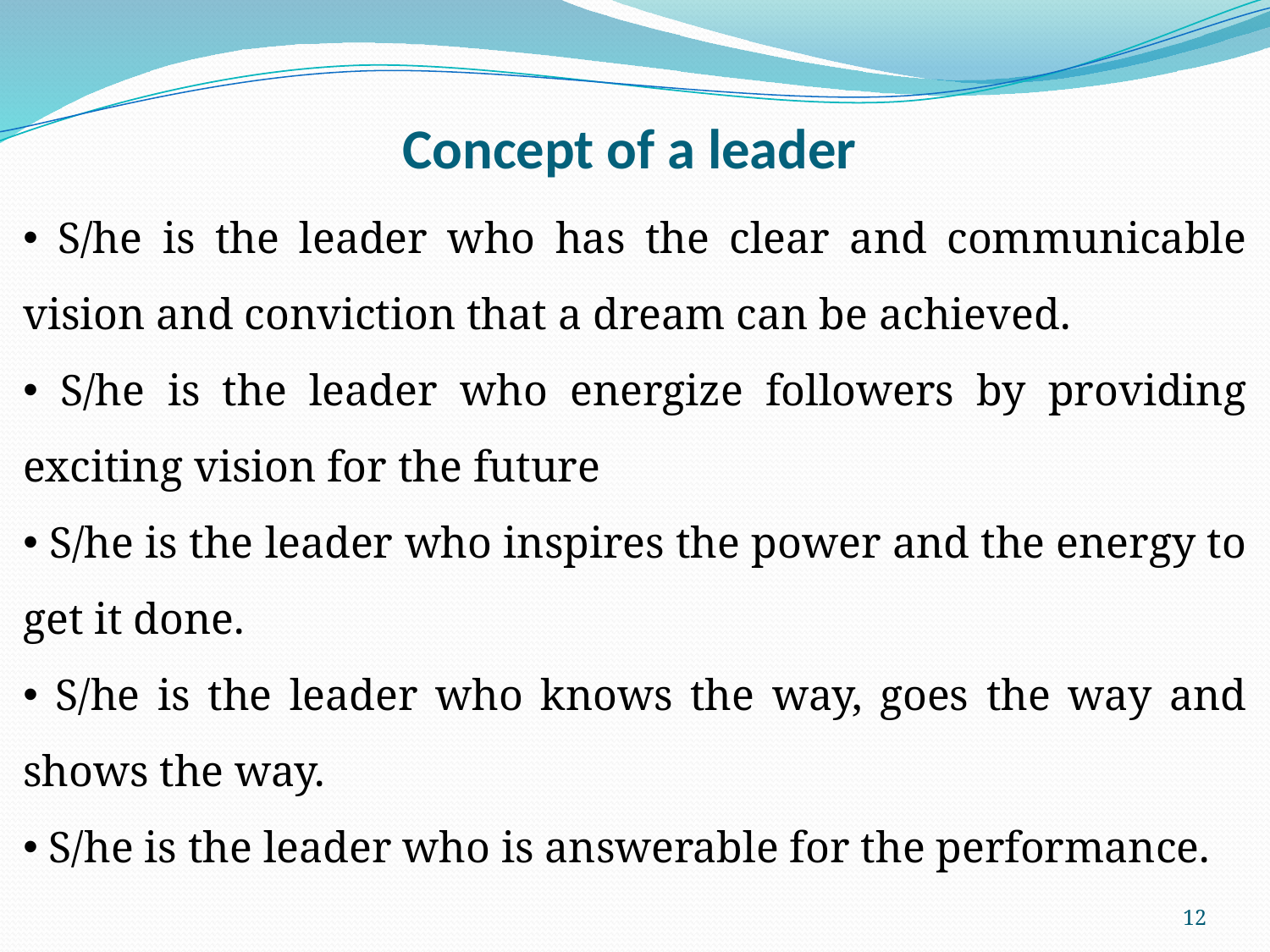

# Concept of a leader
 S/he is the leader who has the clear and communicable vision and conviction that a dream can be achieved.
 S/he is the leader who energize followers by providing exciting vision for the future
 S/he is the leader who inspires the power and the energy to get it done.
 S/he is the leader who knows the way, goes the way and shows the way.
 S/he is the leader who is answerable for the performance.
12